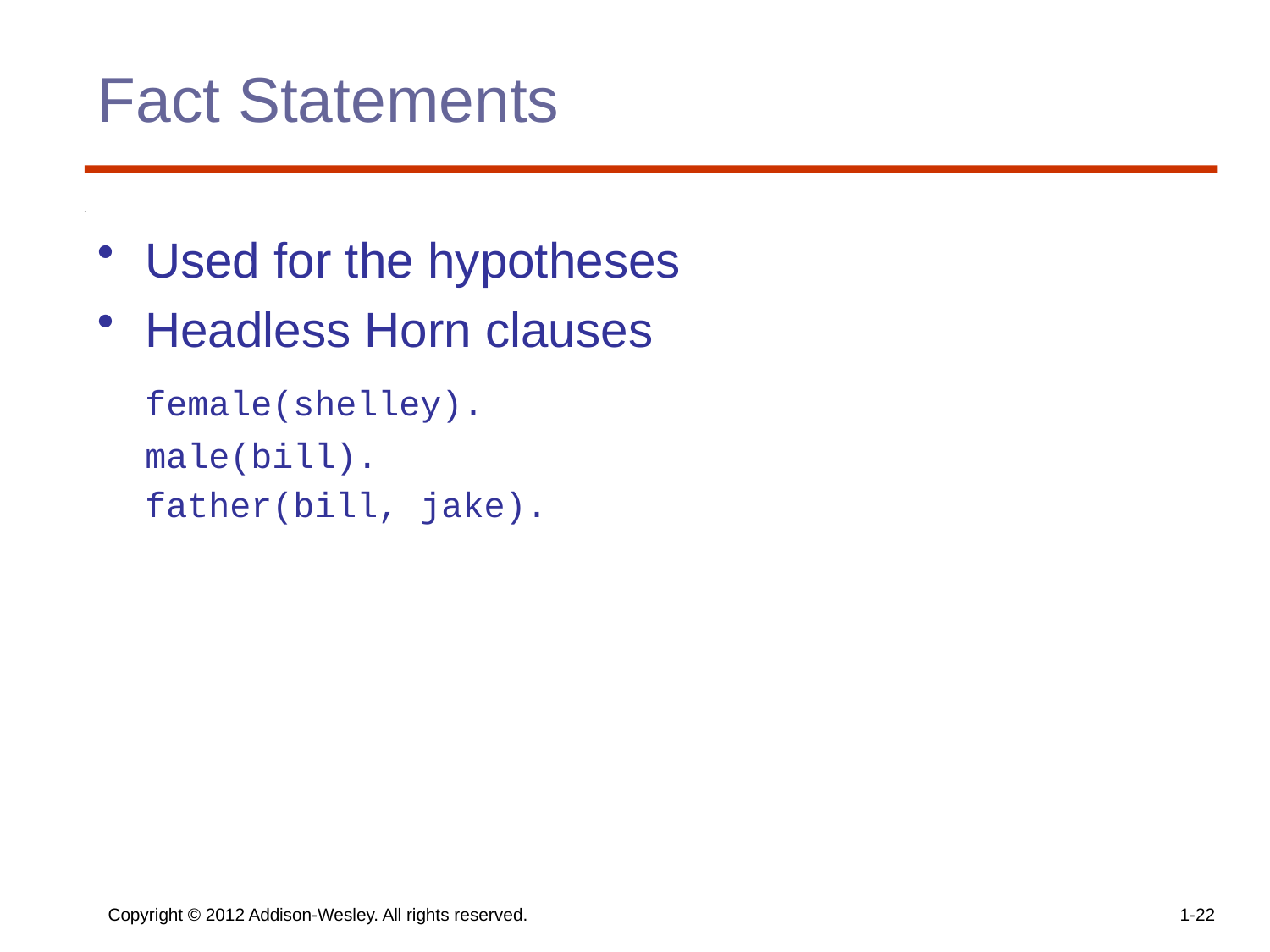

# Fact Statements
Used for the hypotheses
Headless Horn clauses
	female(shelley).
	male(bill).
	father(bill, jake).

Copyright © 2012 Addison-Wesley. All rights reserved.
1-22